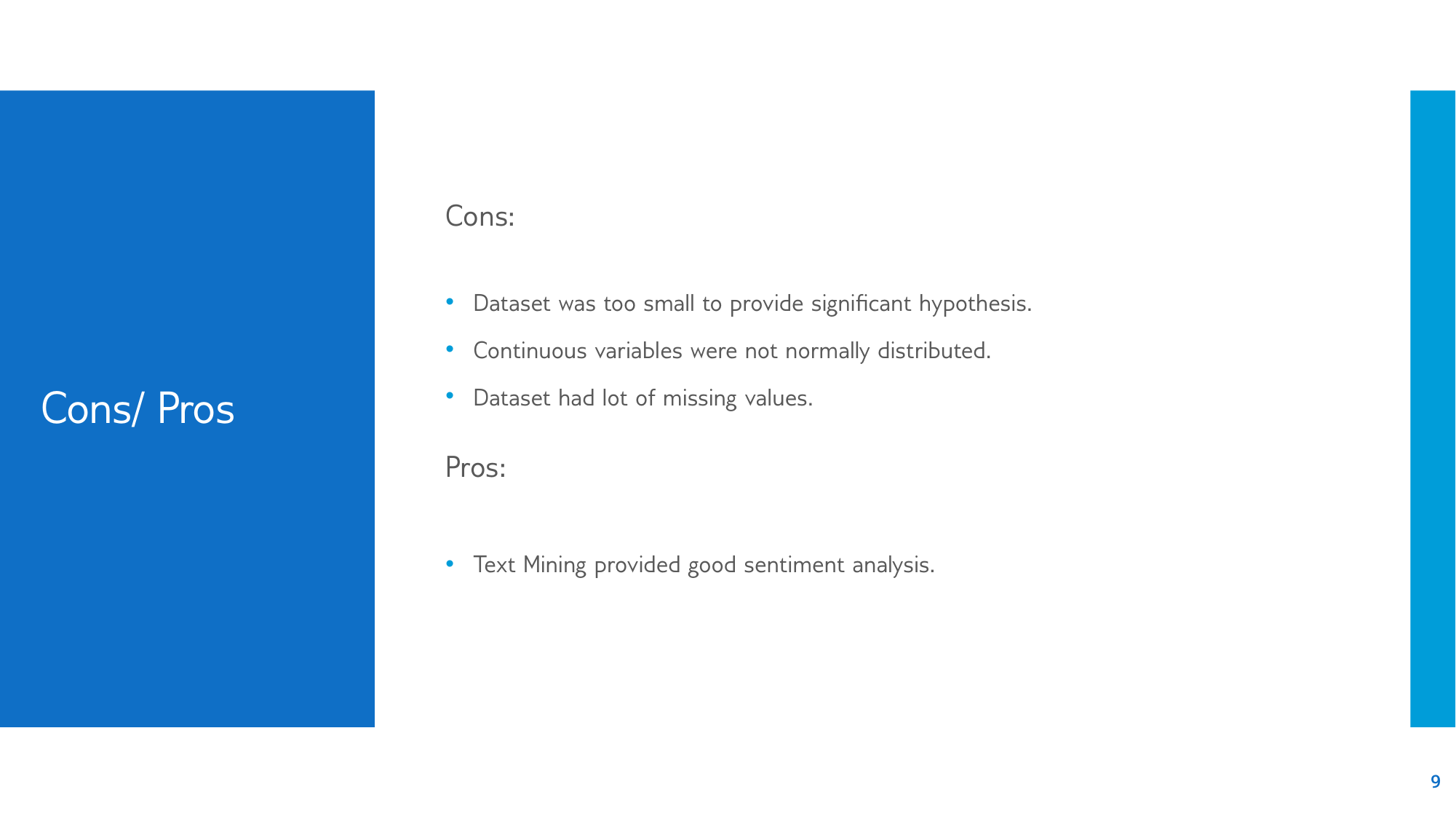

Cons:

Dataset was too small to provide significant hypothesis.
Continuous variables were not normally distributed.
Dataset had lot of missing values.

Pros:

Text Mining provided good sentiment analysis.

# Cons/ Pros
9